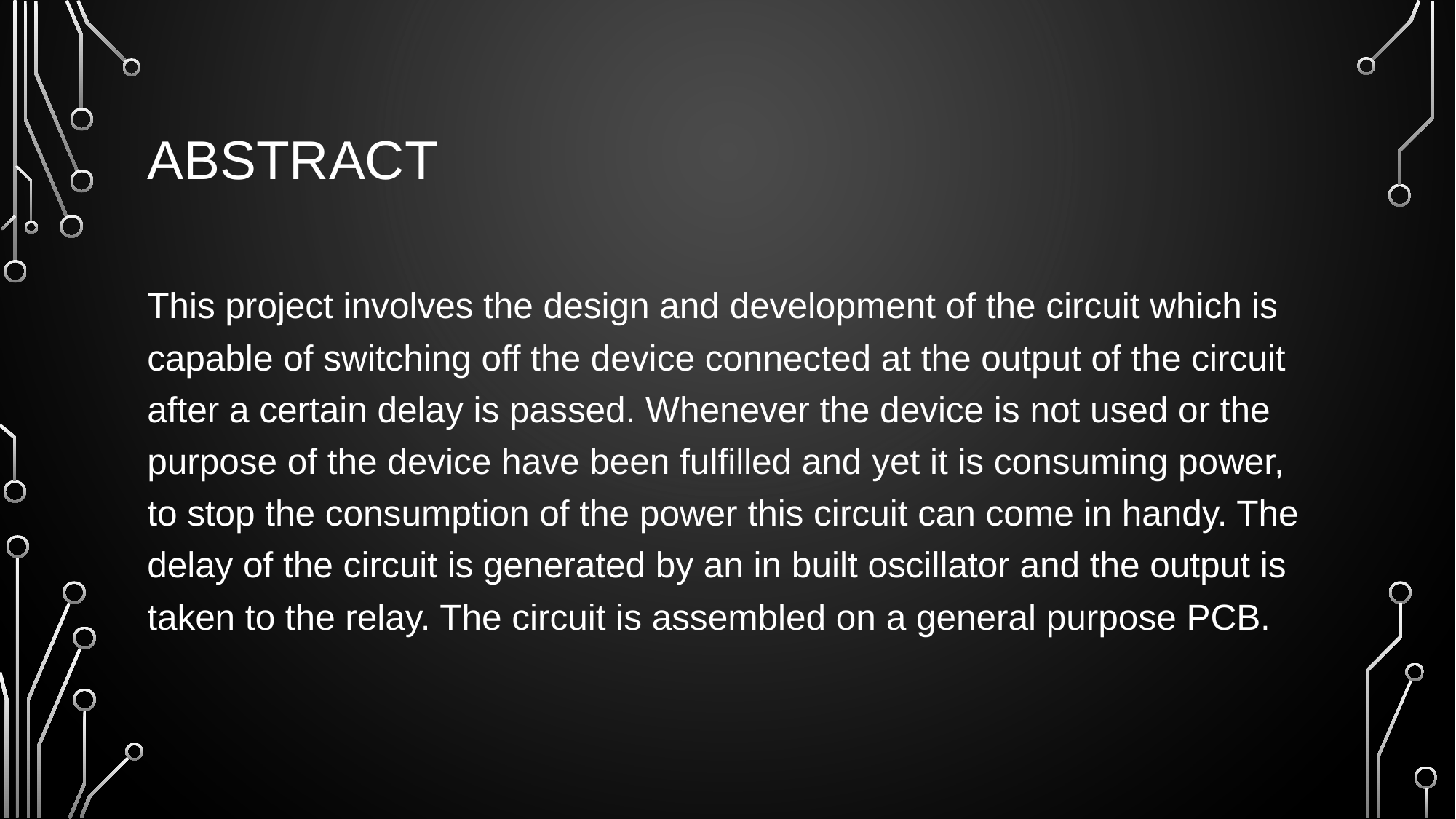

# Abstract
This project involves the design and development of the circuit which is capable of switching off the device connected at the output of the circuit after a certain delay is passed. Whenever the device is not used or the purpose of the device have been fulfilled and yet it is consuming power, to stop the consumption of the power this circuit can come in handy. The delay of the circuit is generated by an in built oscillator and the output is taken to the relay. The circuit is assembled on a general purpose PCB.